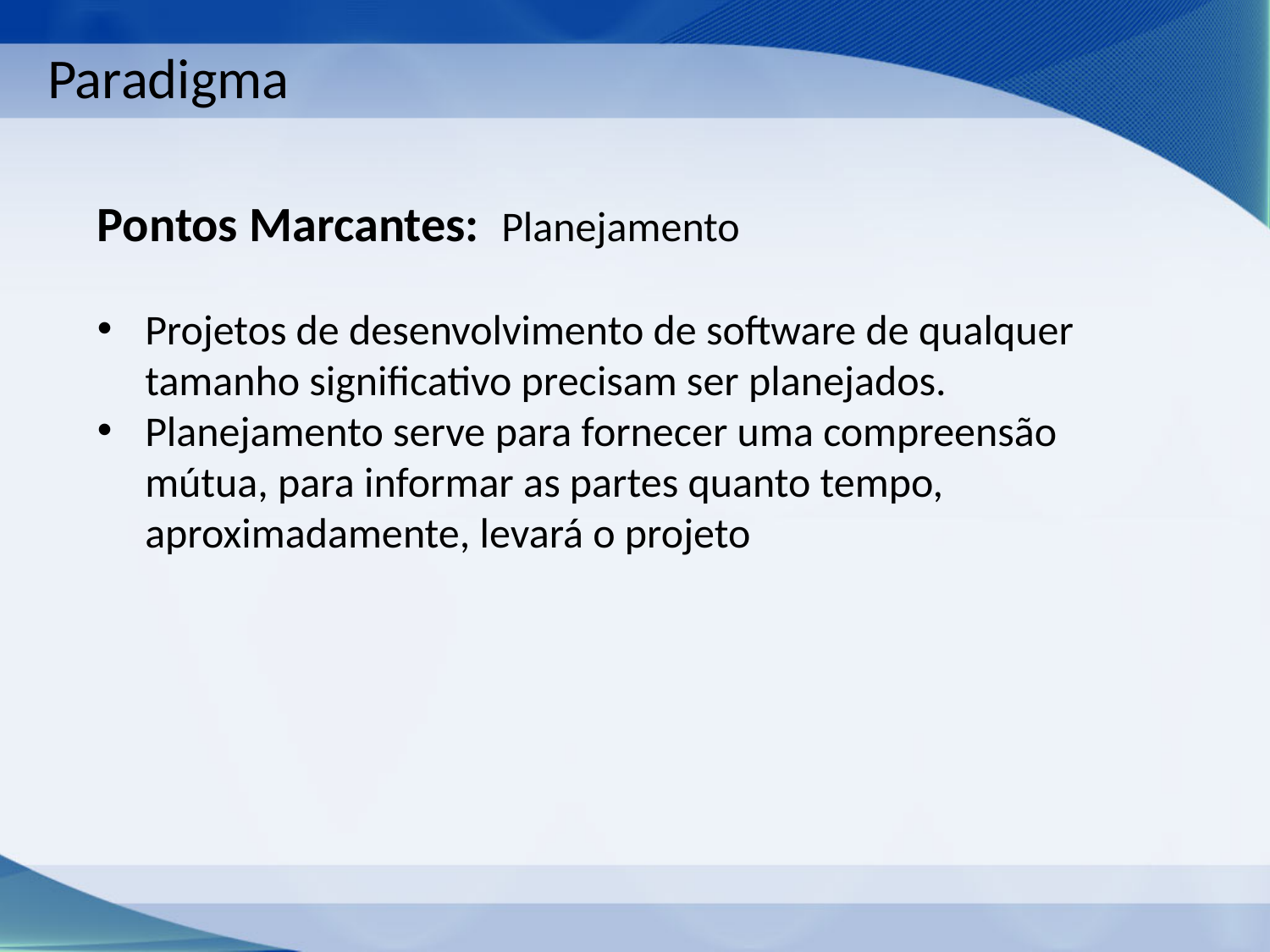

Paradigma
Pontos Marcantes:  Planejamento

Projetos de desenvolvimento de software de qualquer tamanho significativo precisam ser planejados.
Planejamento serve para fornecer uma compreensão mútua, para informar as partes quanto tempo, aproximadamente, levará o projeto